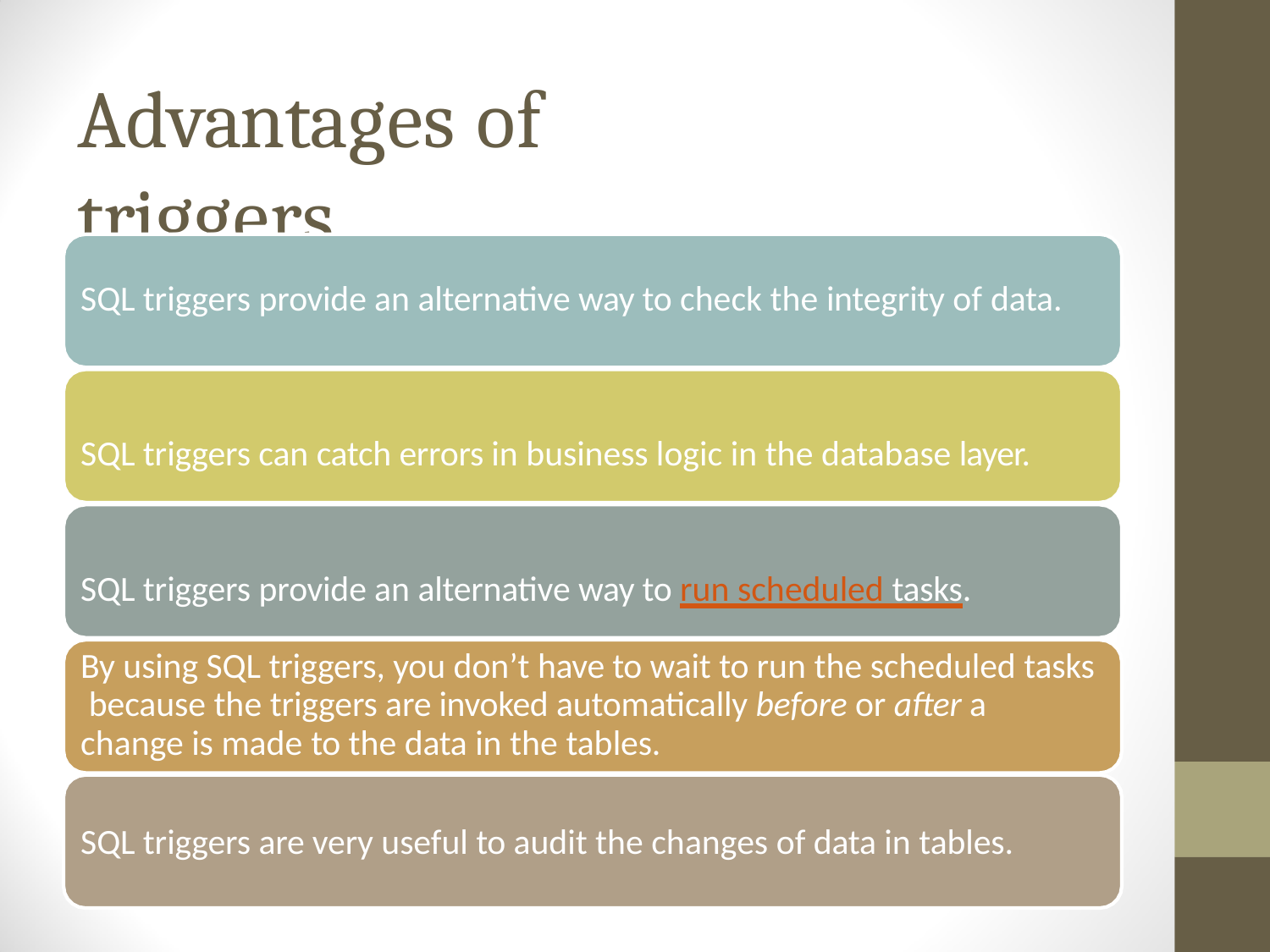

# Advantages of	triggers

SQL triggers provide an alternative way to check the integrity of data.
SQL triggers can catch errors in business logic in the database layer.  SQL triggers provide an alternative way to run scheduled tasks.

By using SQL triggers, you don’t have to wait to run the scheduled tasks  because the triggers are invoked automatically before or after a  change is made to the data in the tables.

SQL triggers are very useful to audit the changes of data in tables.